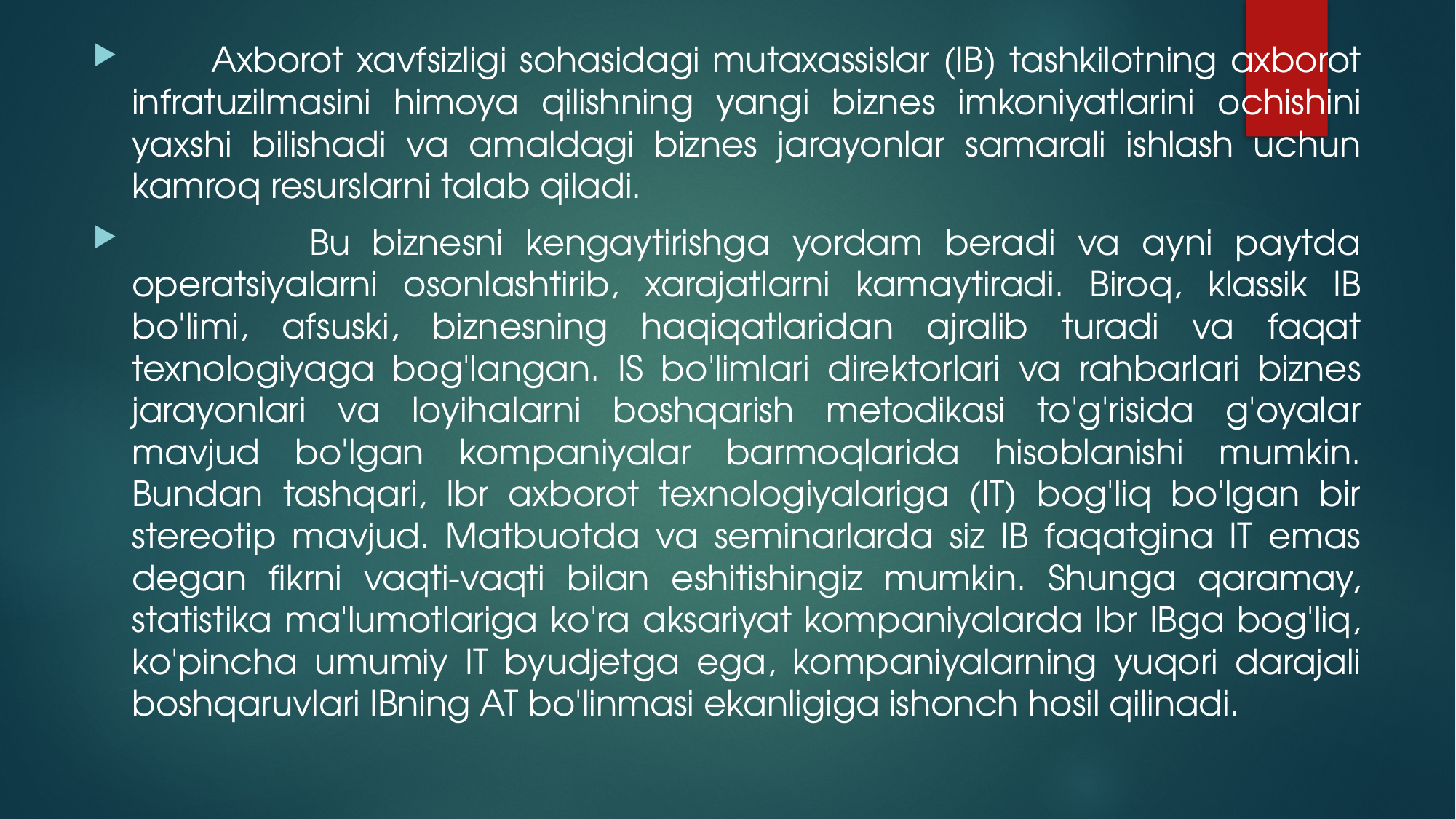

Axborot xavfsizligi sohasidagi mutaxassislar (IB) tashkilotning axborot infratuzilmasini himoya qilishning yangi biznes imkoniyatlarini ochishini yaxshi bilishadi va amaldagi biznes jarayonlar samarali ishlash uchun kamroq resurslarni talab qiladi.
        Bu biznesni kengaytirishga yordam beradi va ayni paytda operatsiyalarni osonlashtirib, xarajatlarni kamaytiradi. Biroq, klassik IB bo'limi, afsuski, biznesning haqiqatlaridan ajralib turadi va faqat texnologiyaga bog'langan. IS bo'limlari direktorlari va rahbarlari biznes jarayonlari va loyihalarni boshqarish metodikasi to'g'risida g'oyalar mavjud bo'lgan kompaniyalar barmoqlarida hisoblanishi mumkin. Bundan tashqari, Ibr axborot texnologiyalariga (IT) bog'liq bo'lgan bir stereotip mavjud. Matbuotda va seminarlarda siz IB faqatgina IT emas degan fikrni vaqti-vaqti bilan eshitishingiz mumkin. Shunga qaramay, statistika ma'lumotlariga ko'ra aksariyat kompaniyalarda Ibr IBga bog'liq, ko'pincha umumiy IT byudjetga ega, kompaniyalarning yuqori darajali boshqaruvlari IBning AT bo'linmasi ekanligiga ishonch hosil qilinadi.